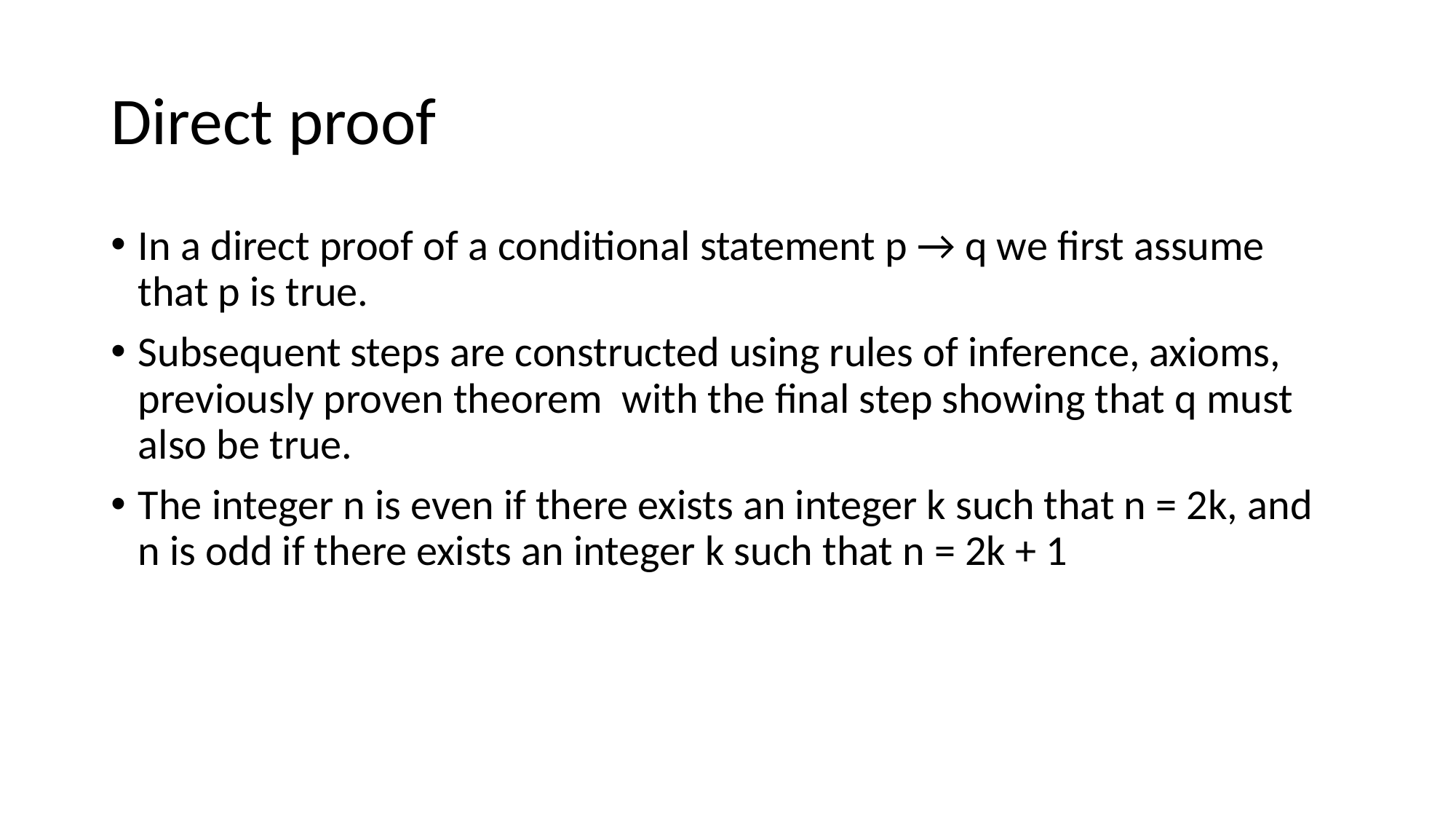

# Direct proof
In a direct proof of a conditional statement p → q we first assume that p is true.
Subsequent steps are constructed using rules of inference, axioms, previously proven theorem  with the final step showing that q must also be true.
The integer n is even if there exists an integer k such that n = 2k, and n is odd if there exists an integer k such that n = 2k + 1